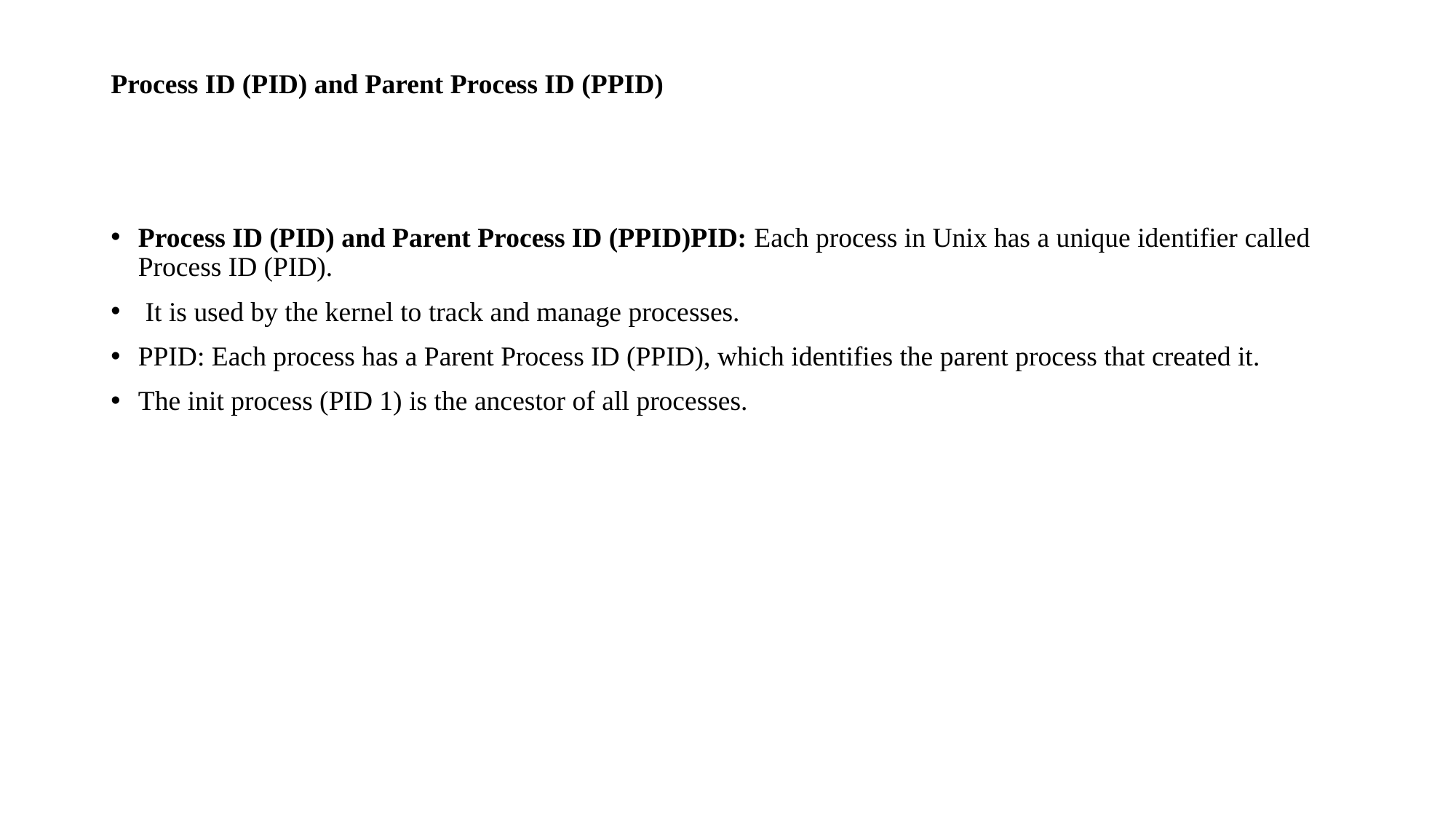

# Process ID (PID) and Parent Process ID (PPID)
Process ID (PID) and Parent Process ID (PPID)PID: Each process in Unix has a unique identifier called Process ID (PID).
 It is used by the kernel to track and manage processes.
PPID: Each process has a Parent Process ID (PPID), which identifies the parent process that created it.
The init process (PID 1) is the ancestor of all processes.